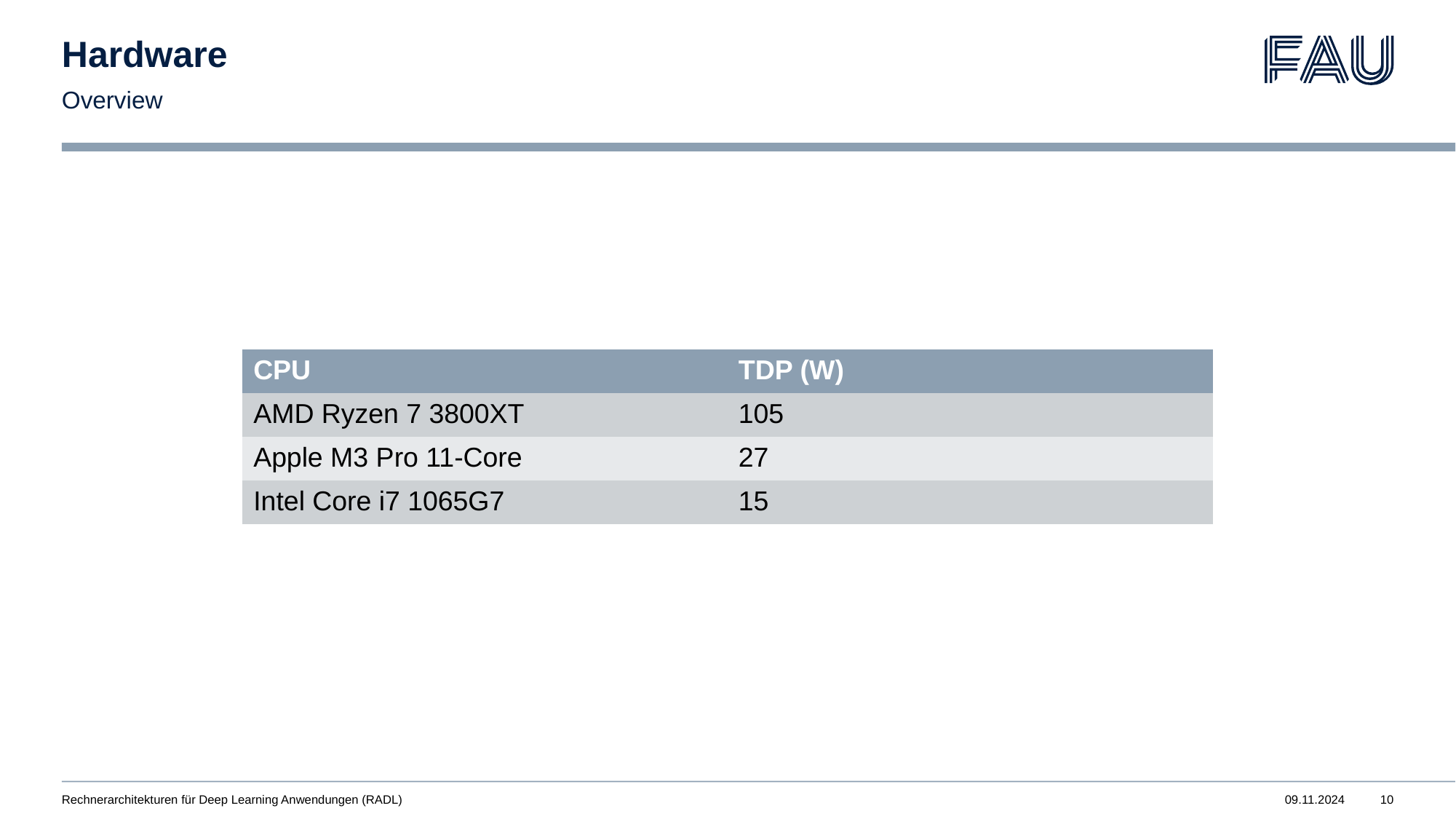

# Hardware
Overview
| CPU | TDP (W) |
| --- | --- |
| AMD Ryzen 7 3800XT | 105 |
| Apple M3 Pro 11-Core | 27 |
| Intel Core i7 1065G7 | 15 |
Rechnerarchitekturen für Deep Learning Anwendungen (RADL)
09.11.2024
10